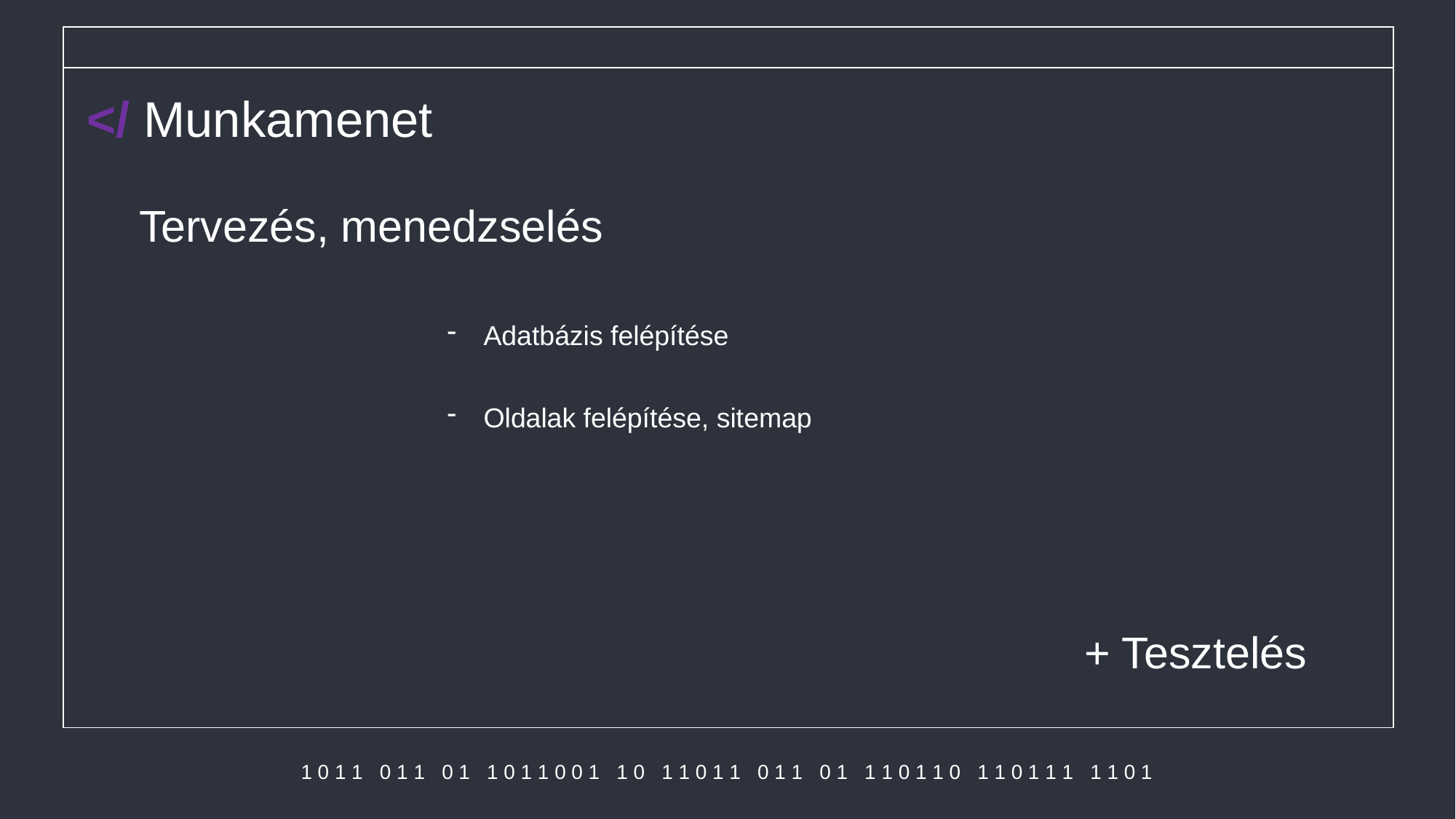

</ Munkamenet

Tervezés, menedzselés
Adatbázis felépítése
Oldalak felépítése, sitemap
+ Tesztelés